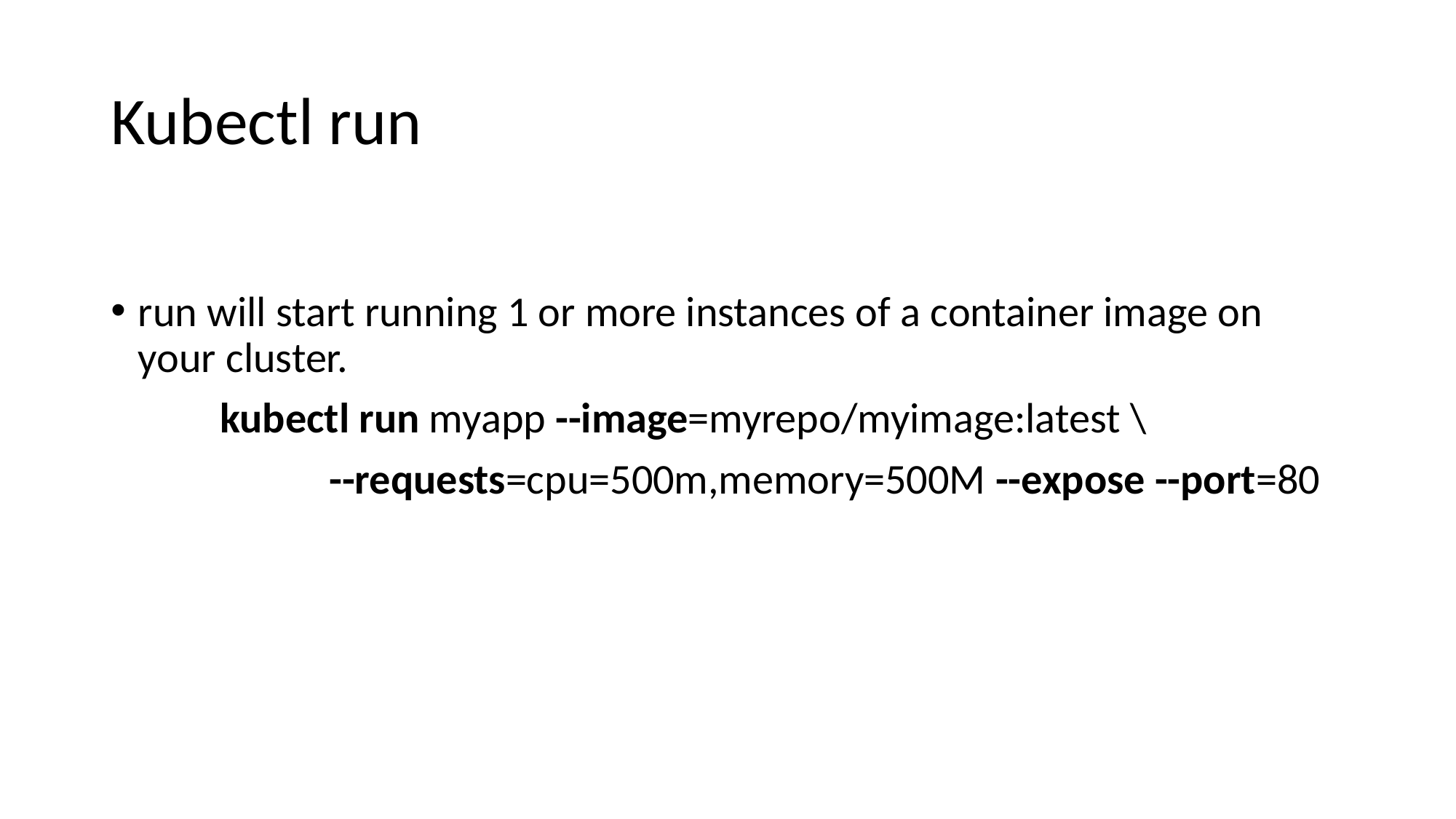

# Kubectl run

run will start running 1 or more instances of a container image on your cluster.
	kubectl run myapp --image=myrepo/myimage:latest \
		--requests=cpu=500m,memory=500M --expose --port=80